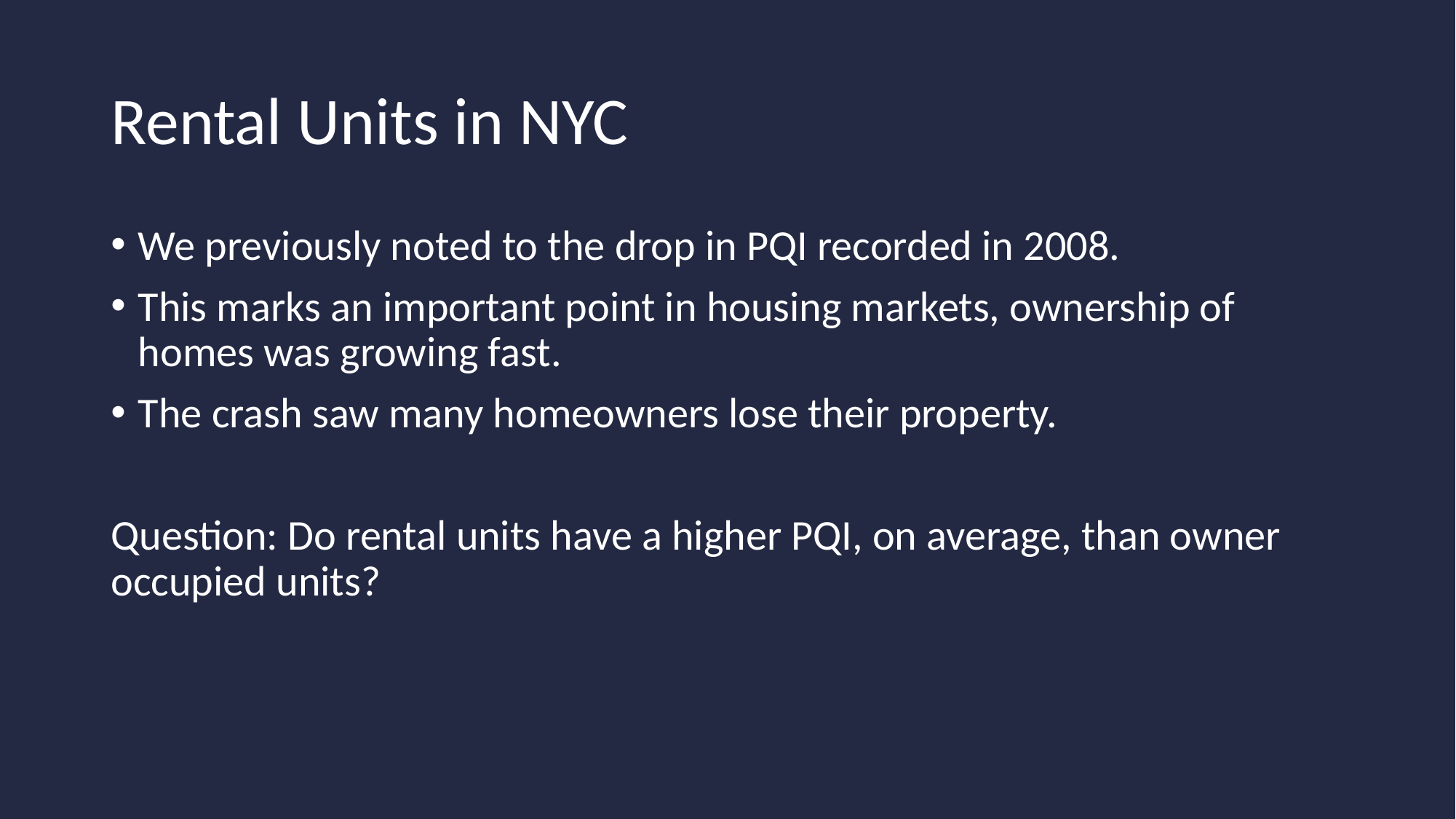

# Rental Units in NYC
We previously noted to the drop in PQI recorded in 2008.
This marks an important point in housing markets, ownership of homes was growing fast.
The crash saw many homeowners lose their property.

Question: Do rental units have a higher PQI, on average, than owner occupied units?